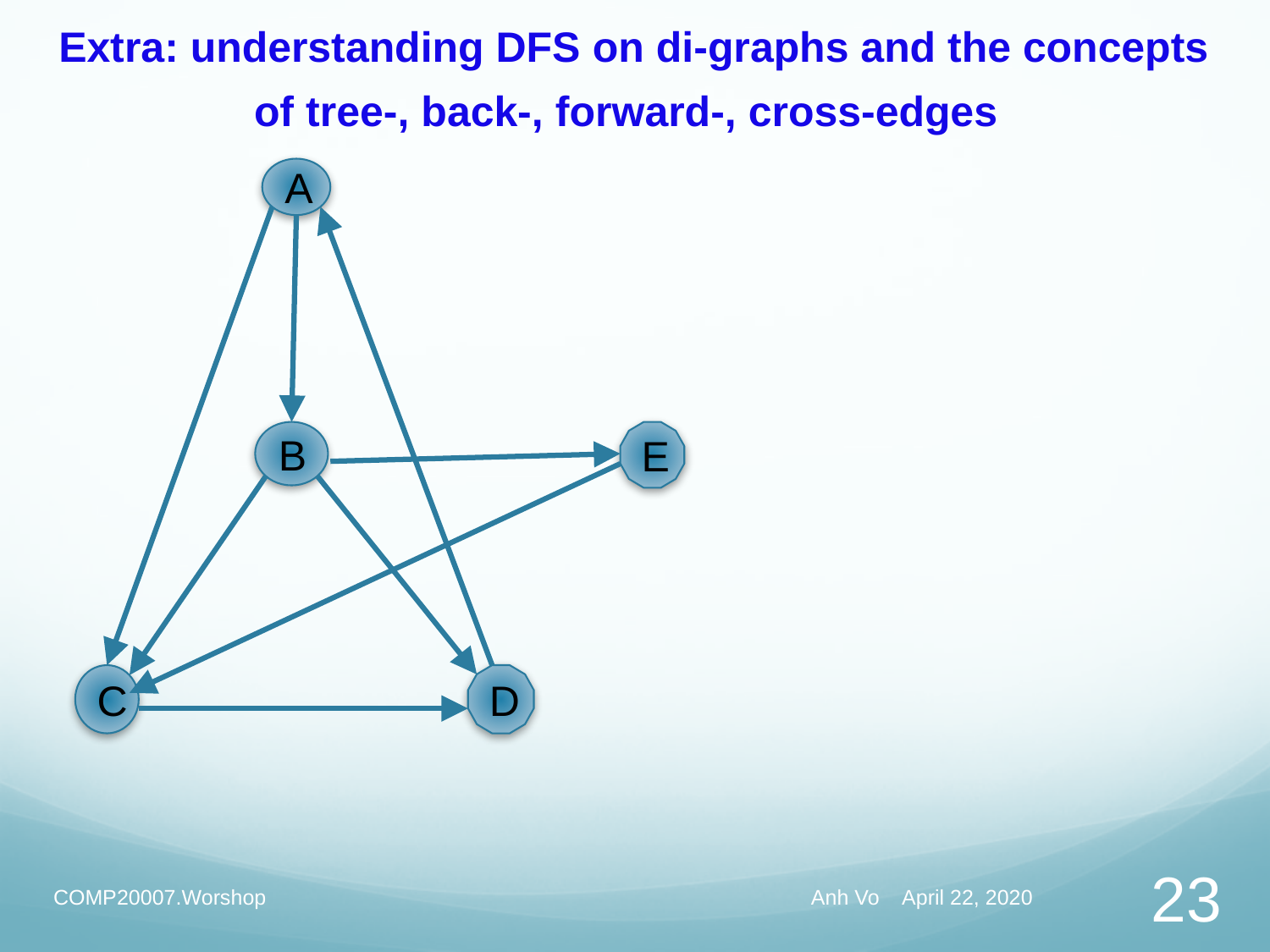

# Extra: understanding DFS on di-graphs and the concepts of tree-, back-, forward-, cross-edges

A
B
E
C
D
COMP20007.Worshop
Anh Vo    April 22, 2020
23